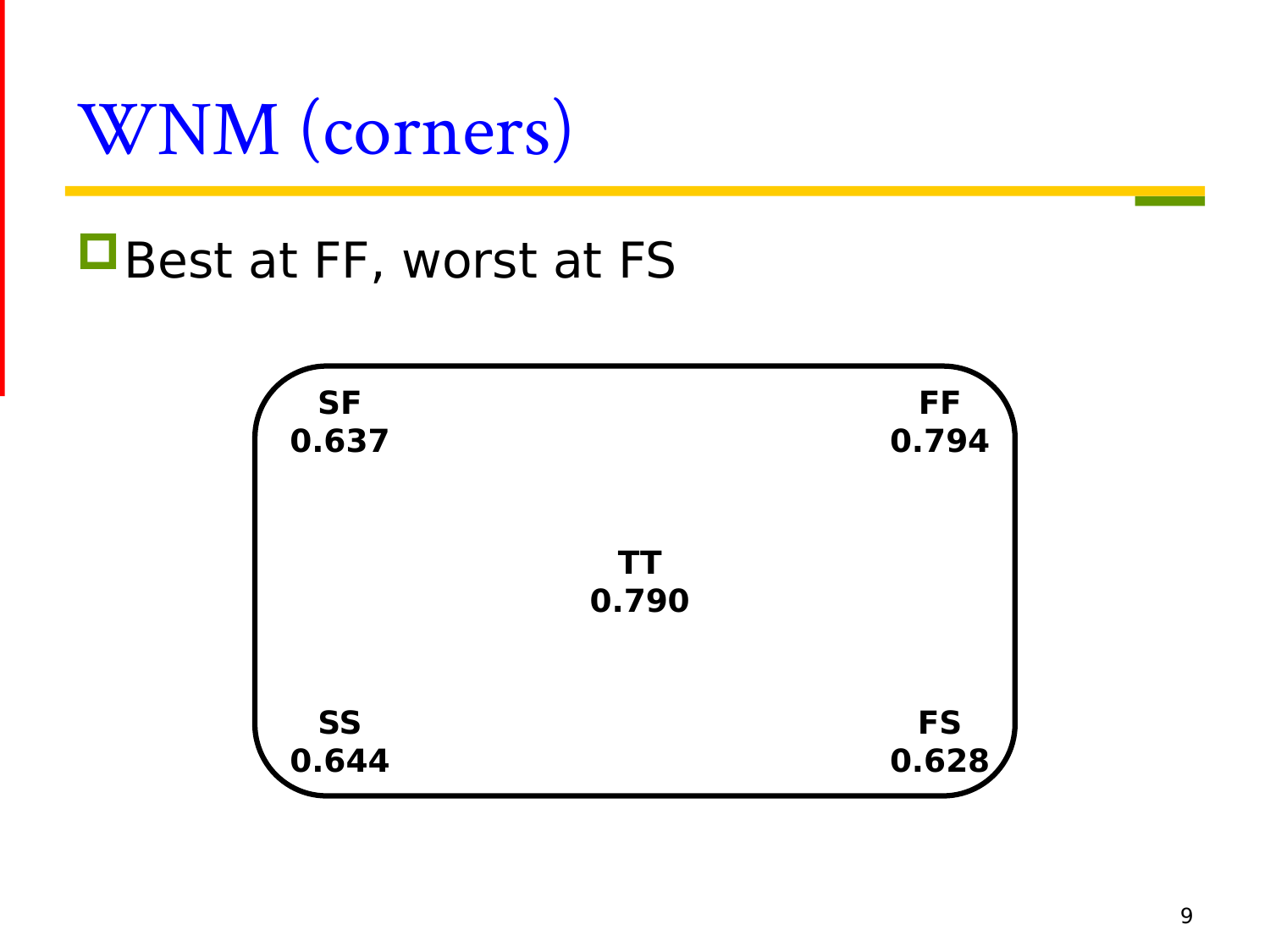

# WNM (corners)
Best at FF, worst at FS

SF
0.637
FF
0.794
TT
0.790
SS
0.644
FS
0.628
9